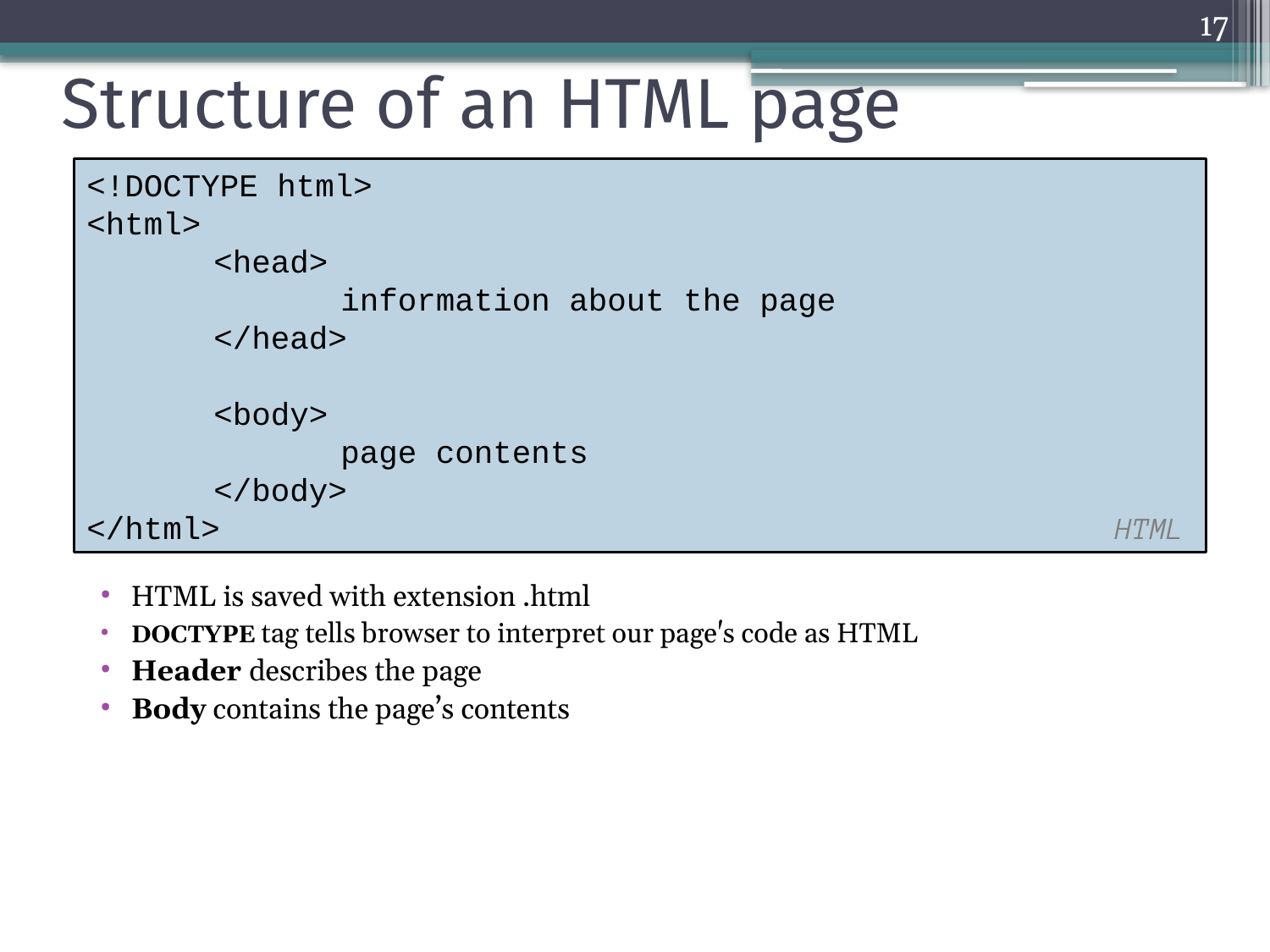

17
# Structure of an HTML page
<!DOCTYPE html>
<html>
	<head>
		information about the page
	</head>

	<body>
		page contents
	</body>
</html>                                               HTML
HTML is saved with extension .html
DOCTYPE tag tells browser to interpret our page's code as HTML
Header describes the page
Body contains the page’s contents